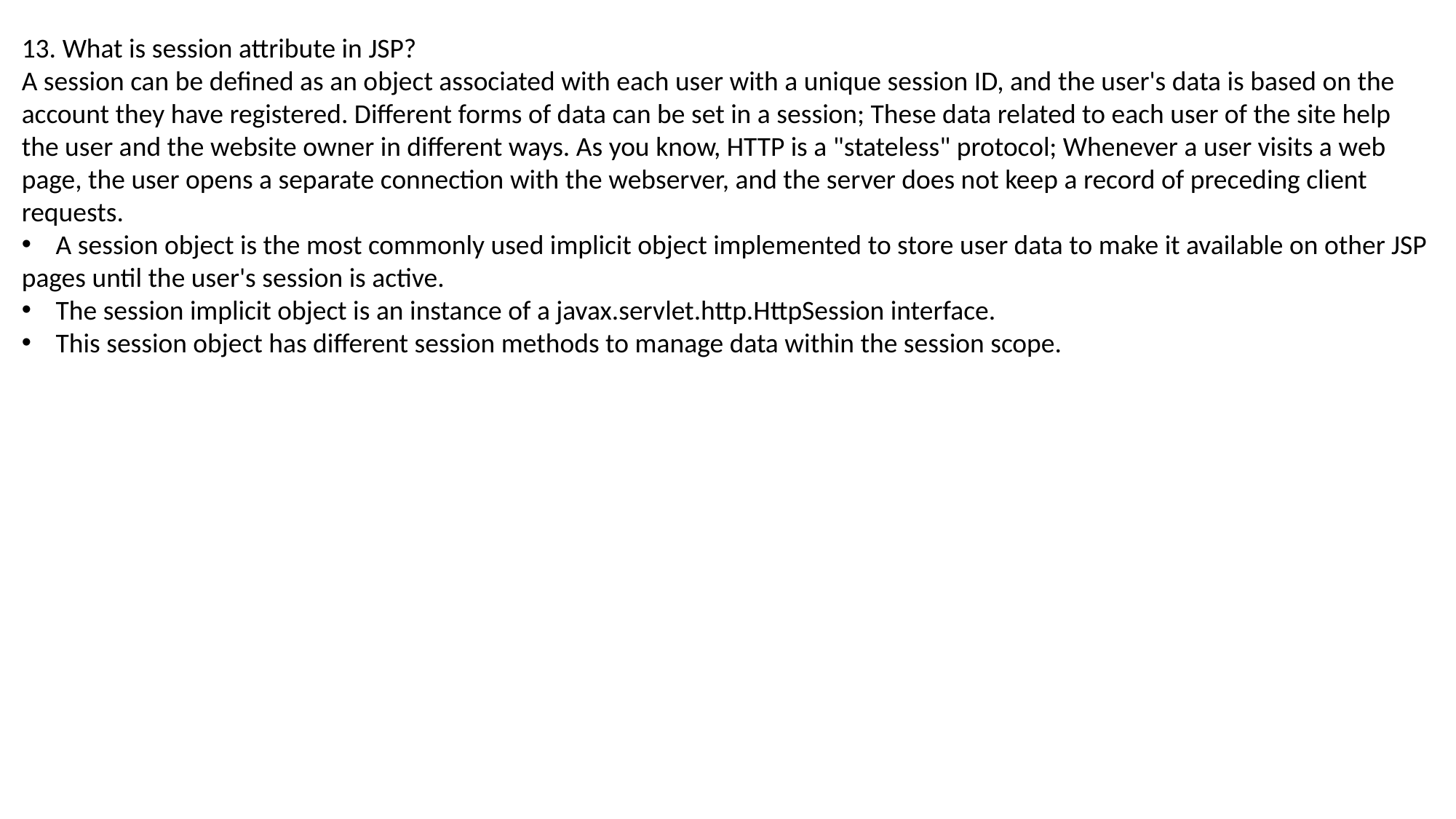

13. What is session attribute in JSP?
A session can be defined as an object associated with each user with a unique session ID, and the user's data is based on the
account they have registered. Different forms of data can be set in a session; These data related to each user of the site help
the user and the website owner in different ways. As you know, HTTP is a "stateless" protocol; Whenever a user visits a web
page, the user opens a separate connection with the webserver, and the server does not keep a record of preceding client
requests.
A session object is the most commonly used implicit object implemented to store user data to make it available on other JSP
pages until the user's session is active.
The session implicit object is an instance of a javax.servlet.http.HttpSession interface.
This session object has different session methods to manage data within the session scope.